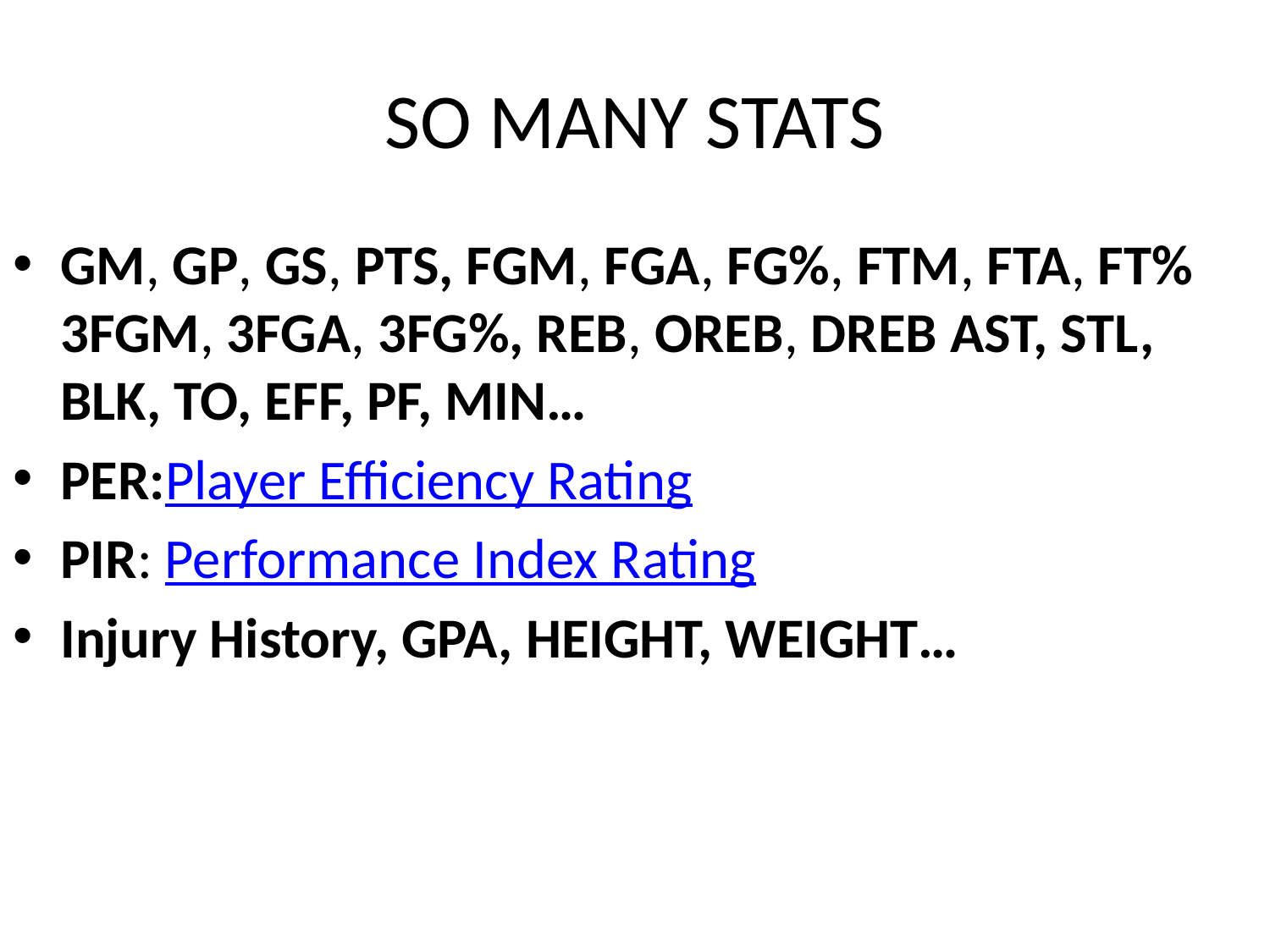

# SO MANY STATS
GM, GP, GS, PTS, FGM, FGA, FG%, FTM, FTA, FT% 3FGM, 3FGA, 3FG%, REB, OREB, DREB AST, STL, BLK, TO, EFF, PF, MIN…
PER:Player Efficiency Rating
PIR: Performance Index Rating
Injury History, GPA, HEIGHT, WEIGHT…